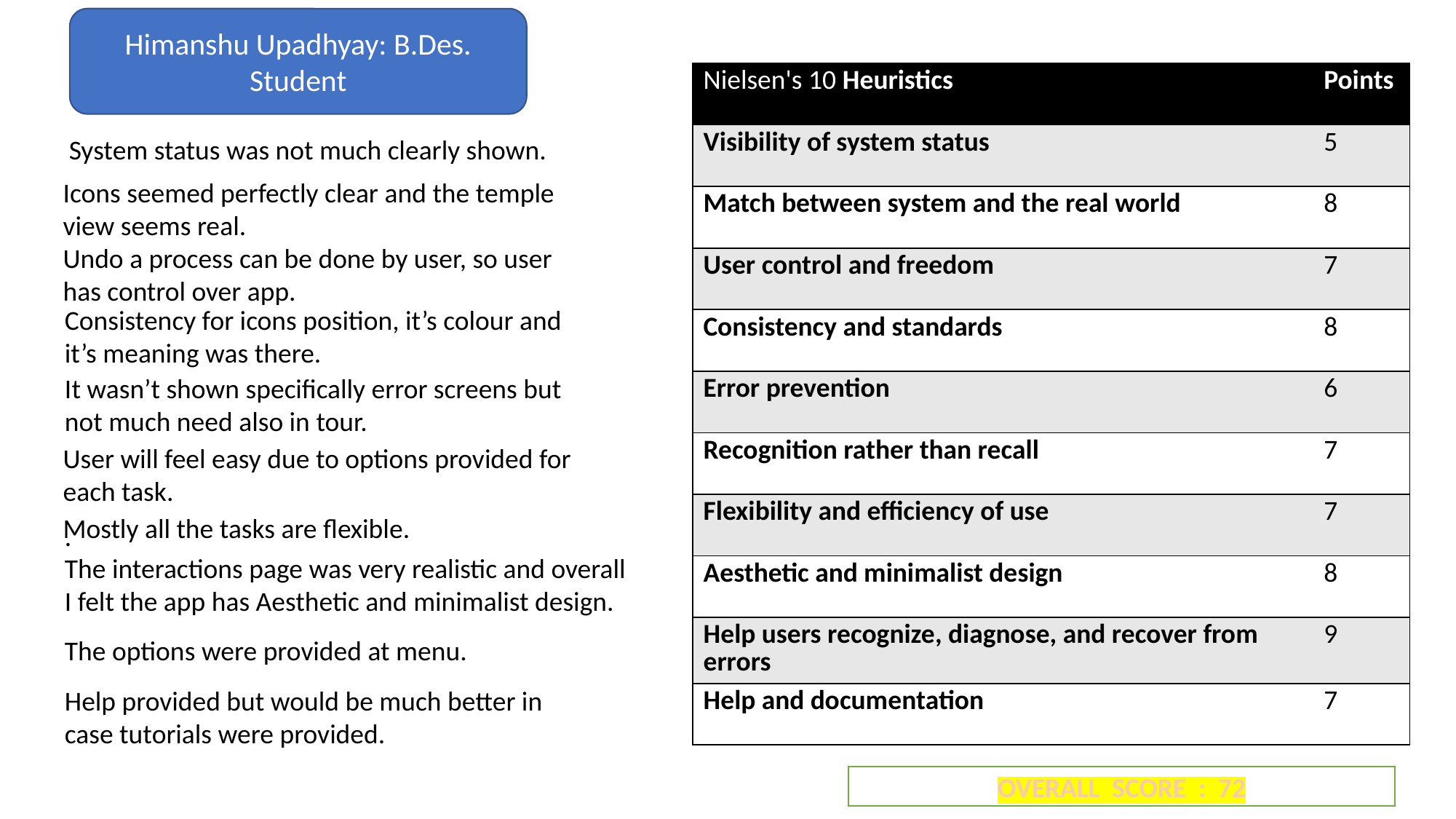

Himanshu Upadhyay: B.Des. Student
| Nielsen's 10 Heuristics | Points |
| --- | --- |
| Visibility of system status | 5 |
| Match between system and the real world | 8 |
| User control and freedom | 7 |
| Consistency and standards | 8 |
| Error prevention | 6 |
| Recognition rather than recall | 7 |
| Flexibility and efficiency of use | 7 |
| Aesthetic and minimalist design | 8 |
| Help users recognize, diagnose, and recover from errors | 9 |
| Help and documentation | 7 |
System status was not much clearly shown.
Icons seemed perfectly clear and the temple view seems real.
Undo a process can be done by user, so user has control over app.
Consistency for icons position, it’s colour and it’s meaning was there.
It wasn’t shown specifically error screens but not much need also in tour.
User will feel easy due to options provided for each task.
Mostly all the tasks are flexible.
.
The interactions page was very realistic and overall I felt the app has Aesthetic and minimalist design.
The options were provided at menu.
Help provided but would be much better in  case tutorials were provided.
OVERALL  SCORE  :  72